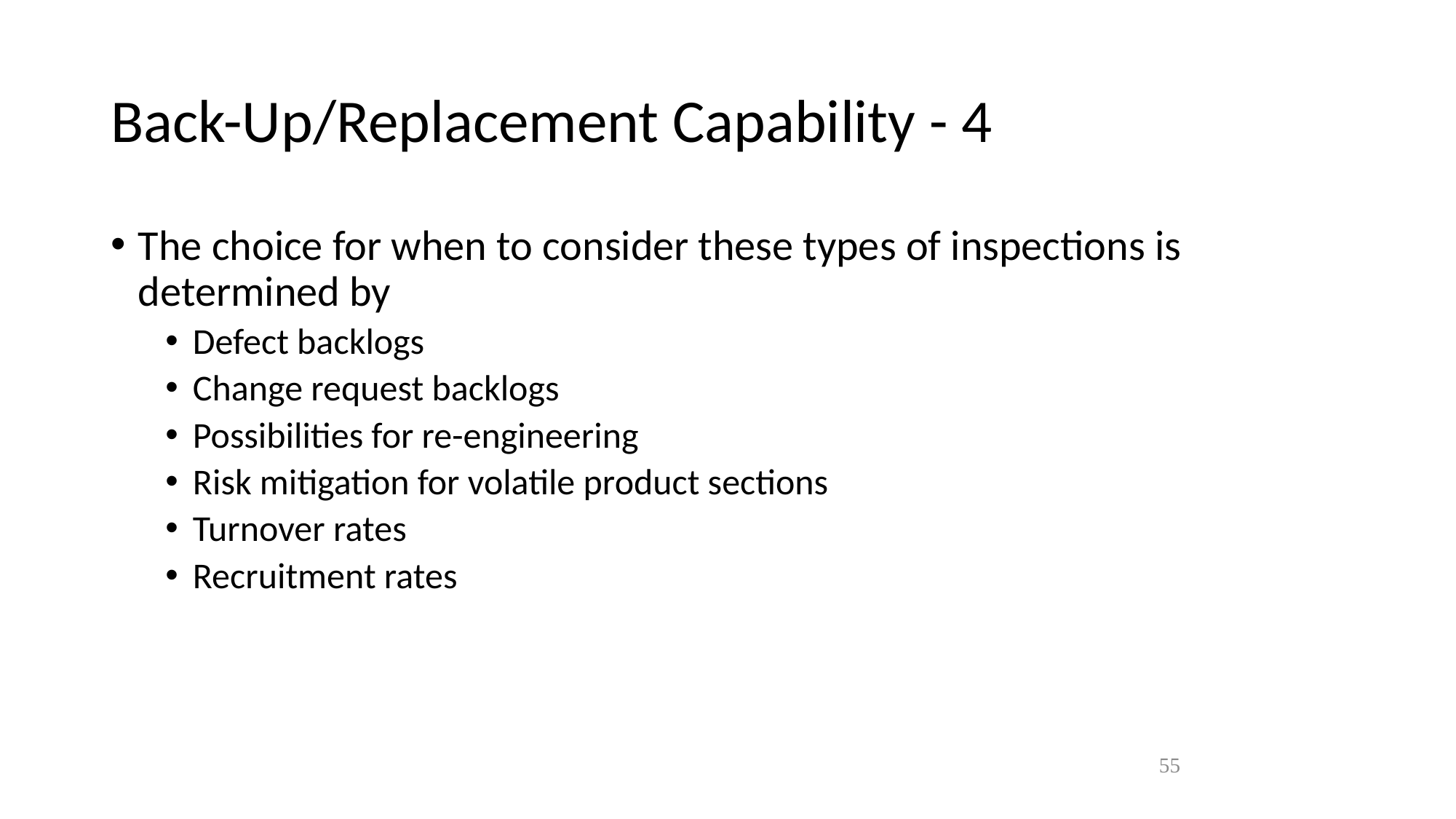

Back-Up/Replacement Capability - 4
The choice for when to consider these types of inspections is determined by
Defect backlogs
Change request backlogs
Possibilities for re-engineering
Risk mitigation for volatile product sections
Turnover rates
Recruitment rates
55